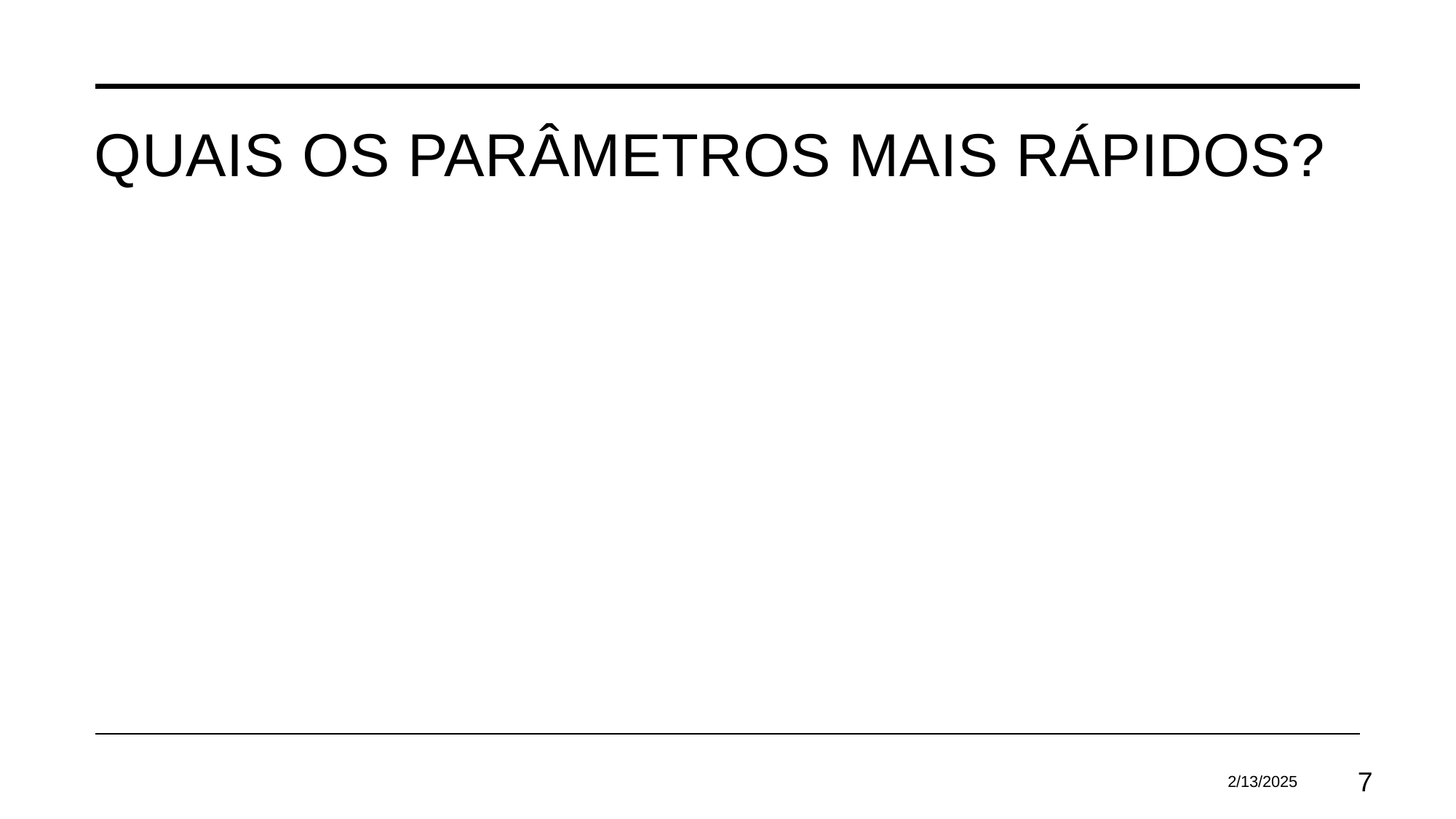

# Quais os parâmetros mais rápidos?

2/13/2025
7